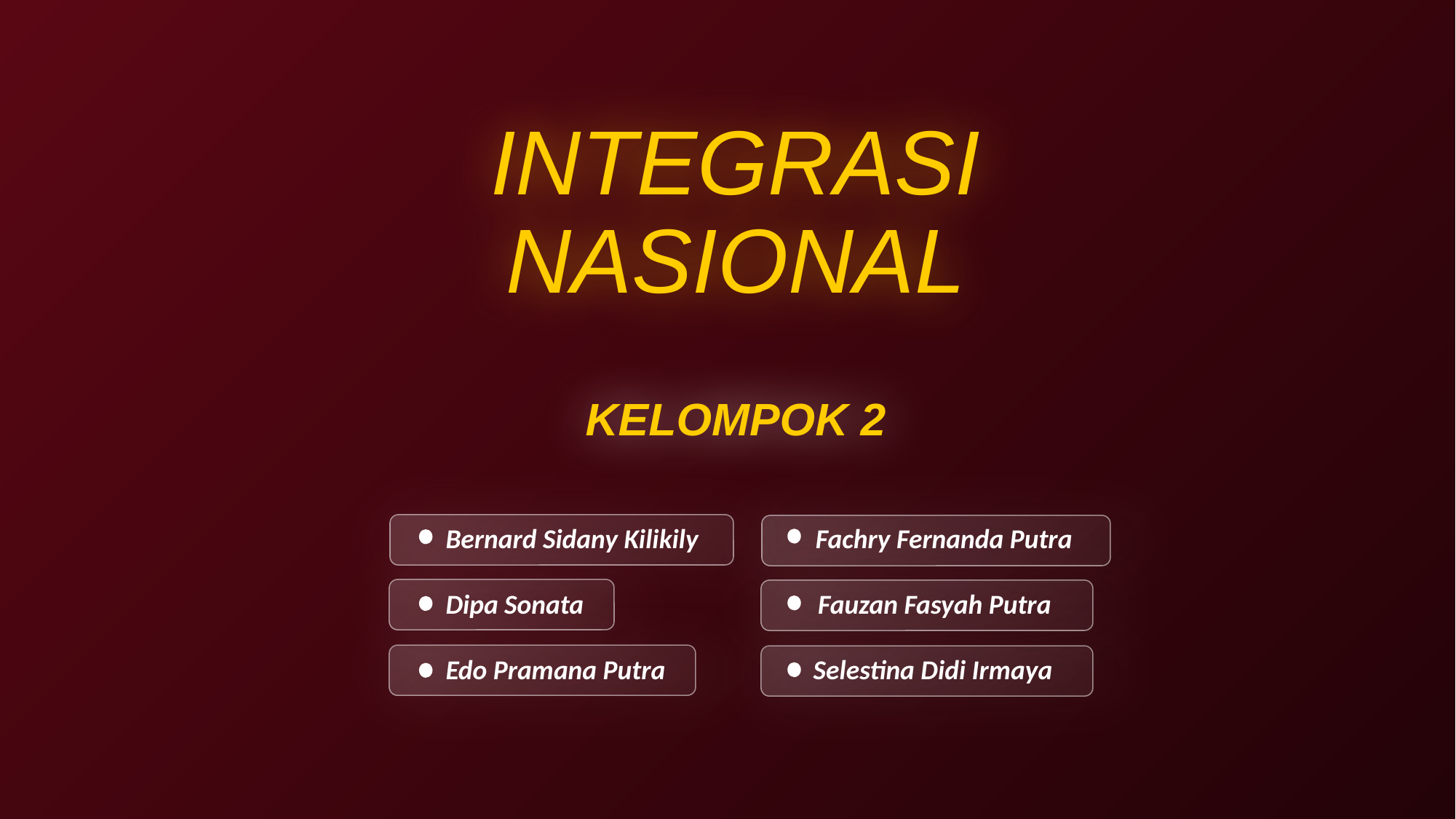

# INTEGRASI NASIONAL

KELOMPOK 2

Bernard Sidany Kilikily                   Fachry Fernanda Putra

Dipa Sonata                                      Fauzan Fasyah Putra

Edo Pramana Putra                        Selestina Didi Irmaya